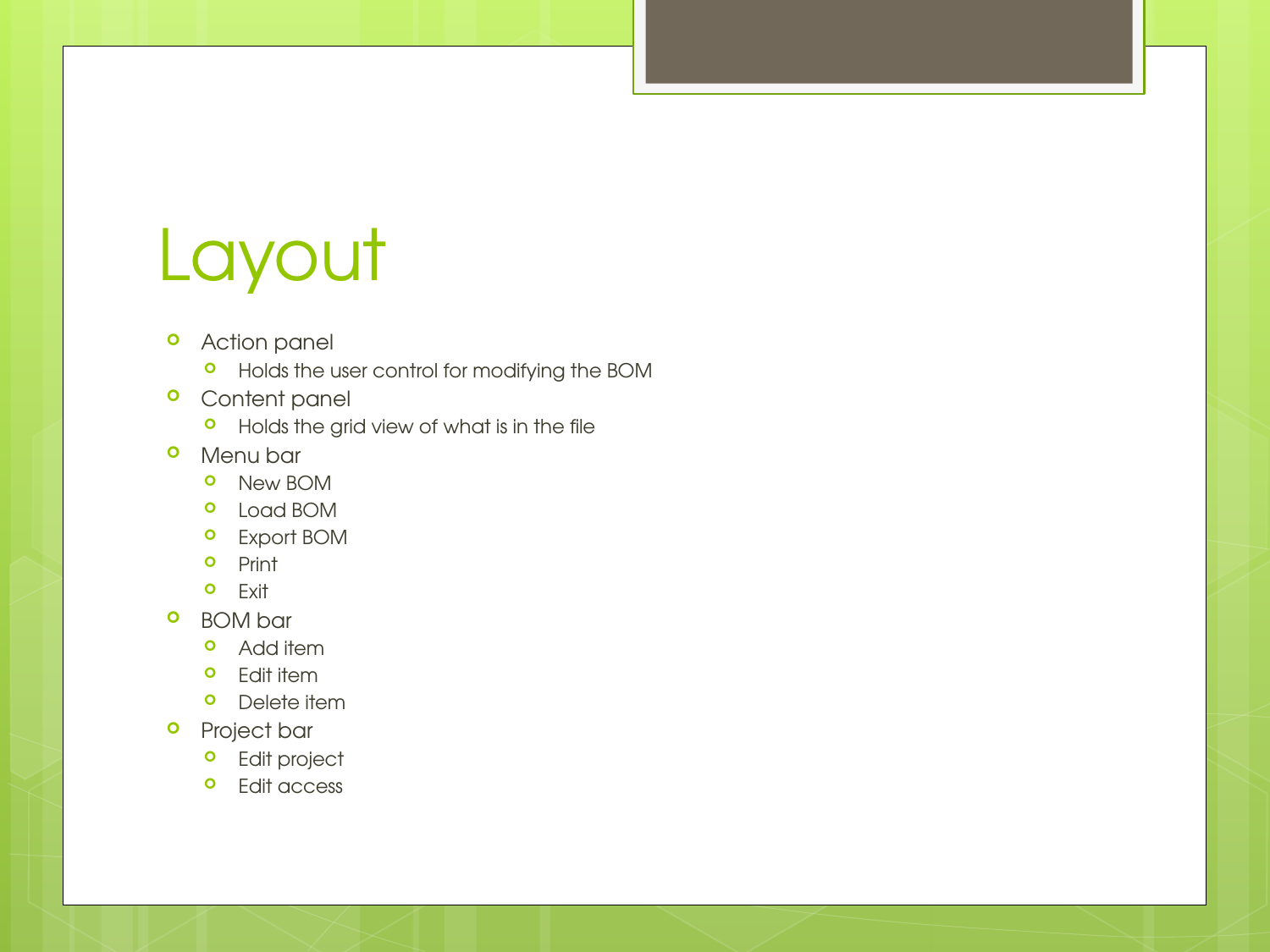

# Layout
Action panel
Holds the user control for modifying the BOM
Content panel
Holds the grid view of what is in the file
Menu bar
New BOM
Load BOM
Export BOM
Print
Exit
BOM bar
Add item
Edit item
Delete item
Project bar
Edit project
Edit access